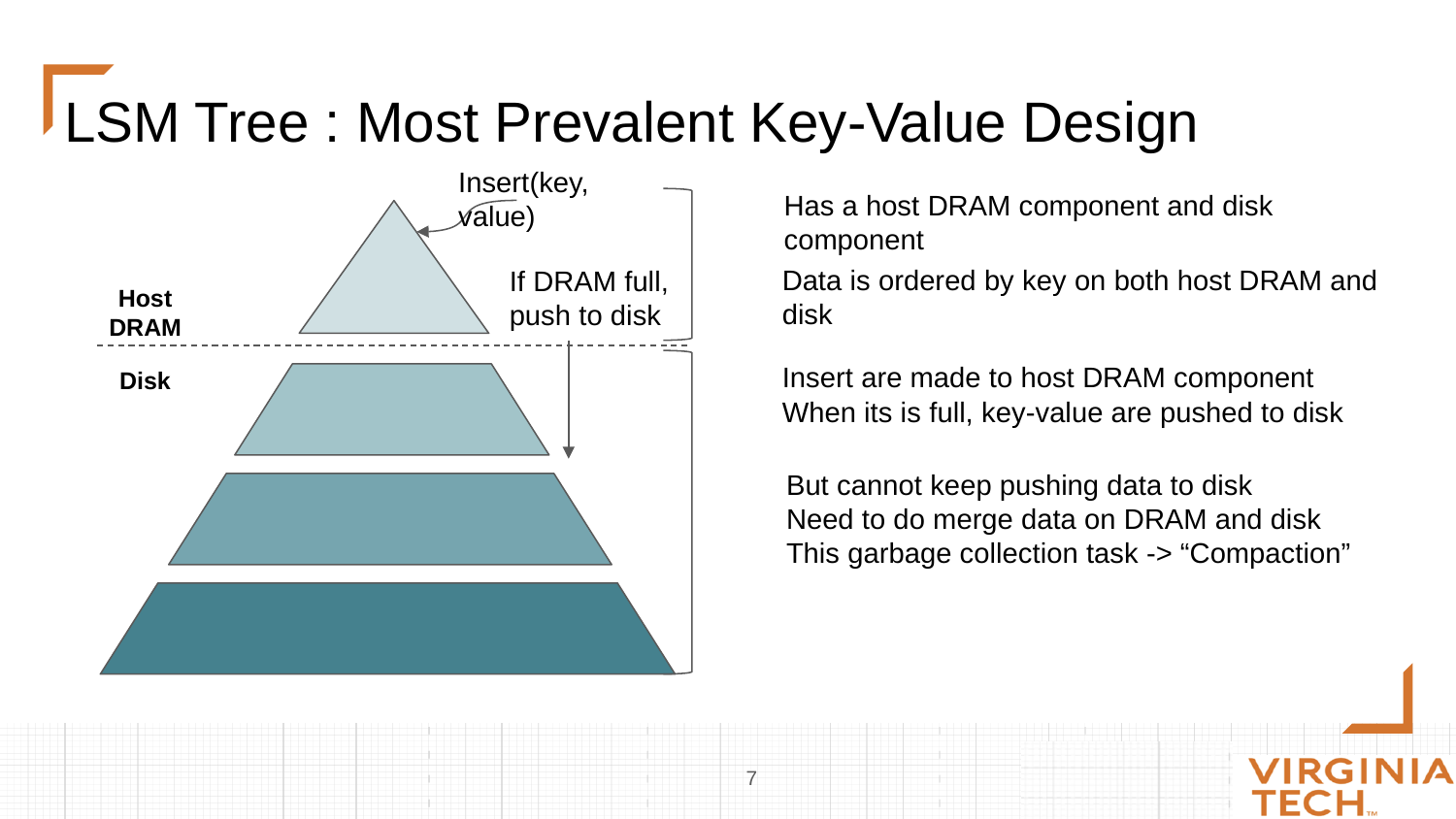

# LSM Tree : Most Prevalent Key-Value Design
Insert(key, value)
Has a host DRAM component and disk component

Data is ordered by key on both host DRAM and disk
If DRAM full, push to disk
Host DRAM
Insert are made to host DRAM component
When its is full, key-value are pushed to disk
Disk

But cannot keep pushing data to disk
Need to do merge data on DRAM and disk
This garbage collection task -> “Compaction”

7